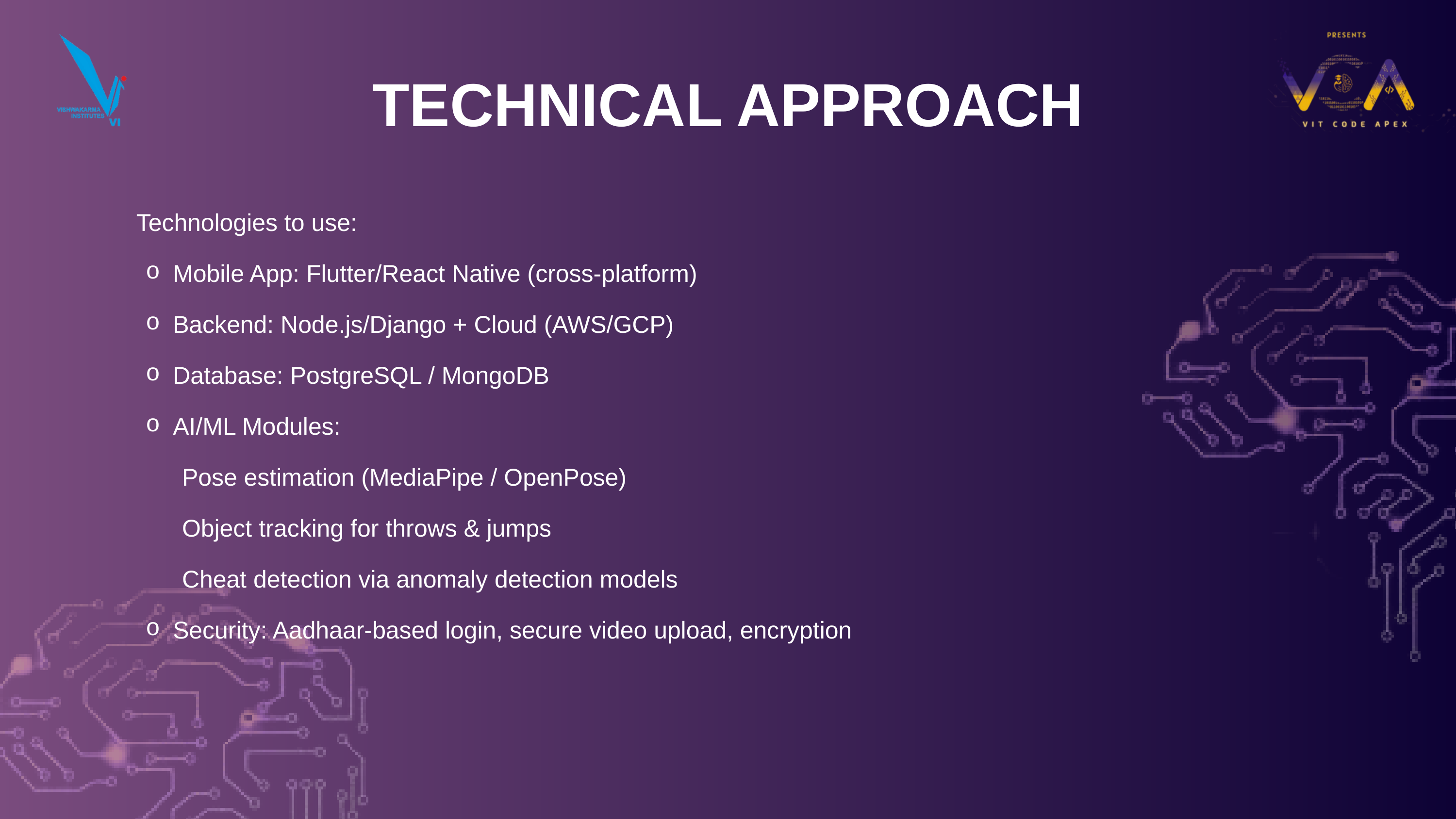

TECHNICAL APPROACH

    Technologies to use:
Mobile App: Flutter/React Native (cross-platform)
Backend: Node.js/Django + Cloud (AWS/GCP)
Database: PostgreSQL / MongoDB
AI/ML Modules:
	Pose estimation (MediaPipe / OpenPose)
	Object tracking for throws & jumps
	Cheat detection via anomaly detection models
Security: Aadhaar-based login, secure video upload, encryption